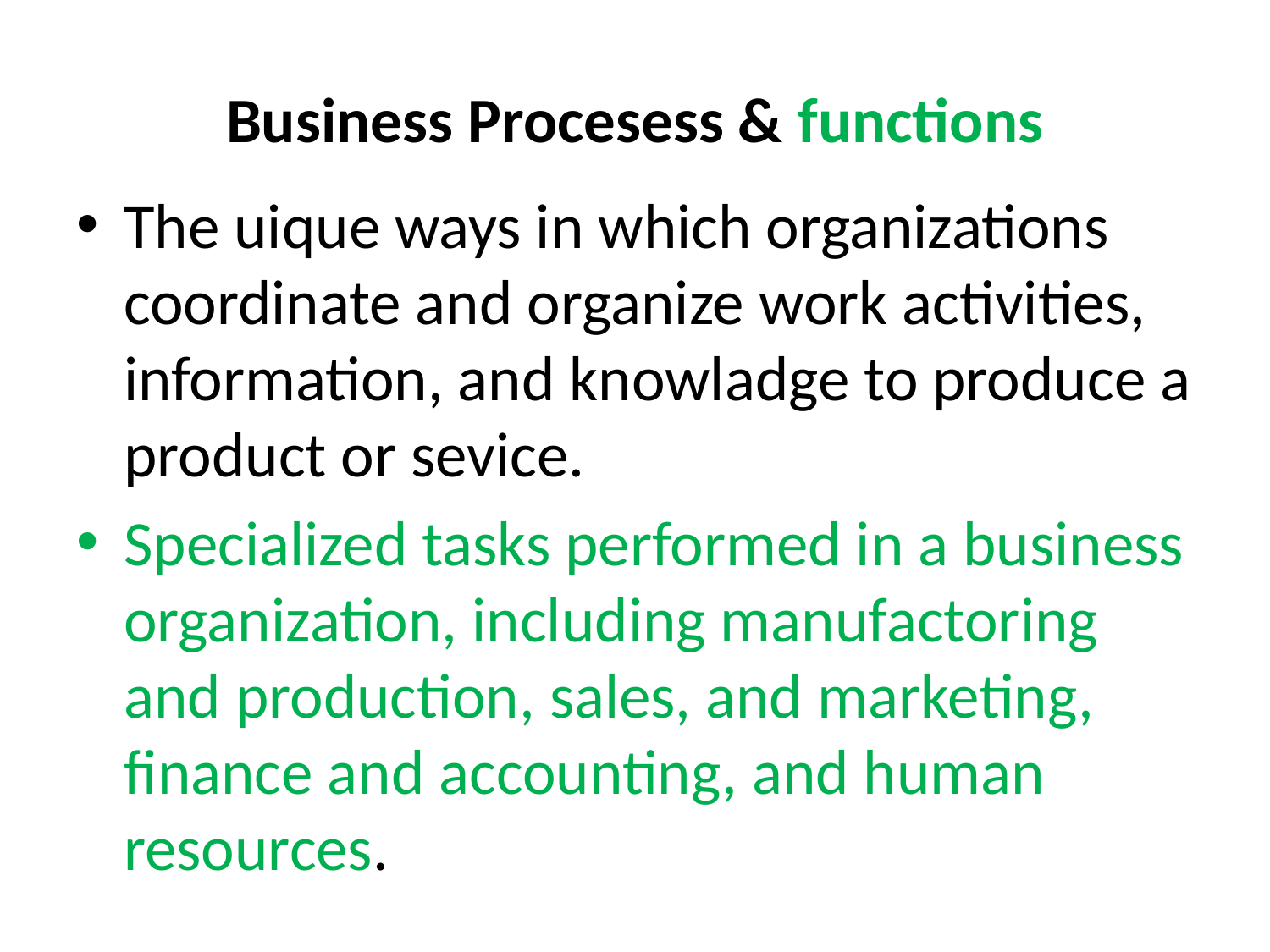

# Business Procesess & functions
The uique ways in which organizations coordinate and organize work activities, information, and knowladge to produce a product or sevice.
Specialized tasks performed in a business organization, including manufactoring and production, sales, and marketing, finance and accounting, and human resources.